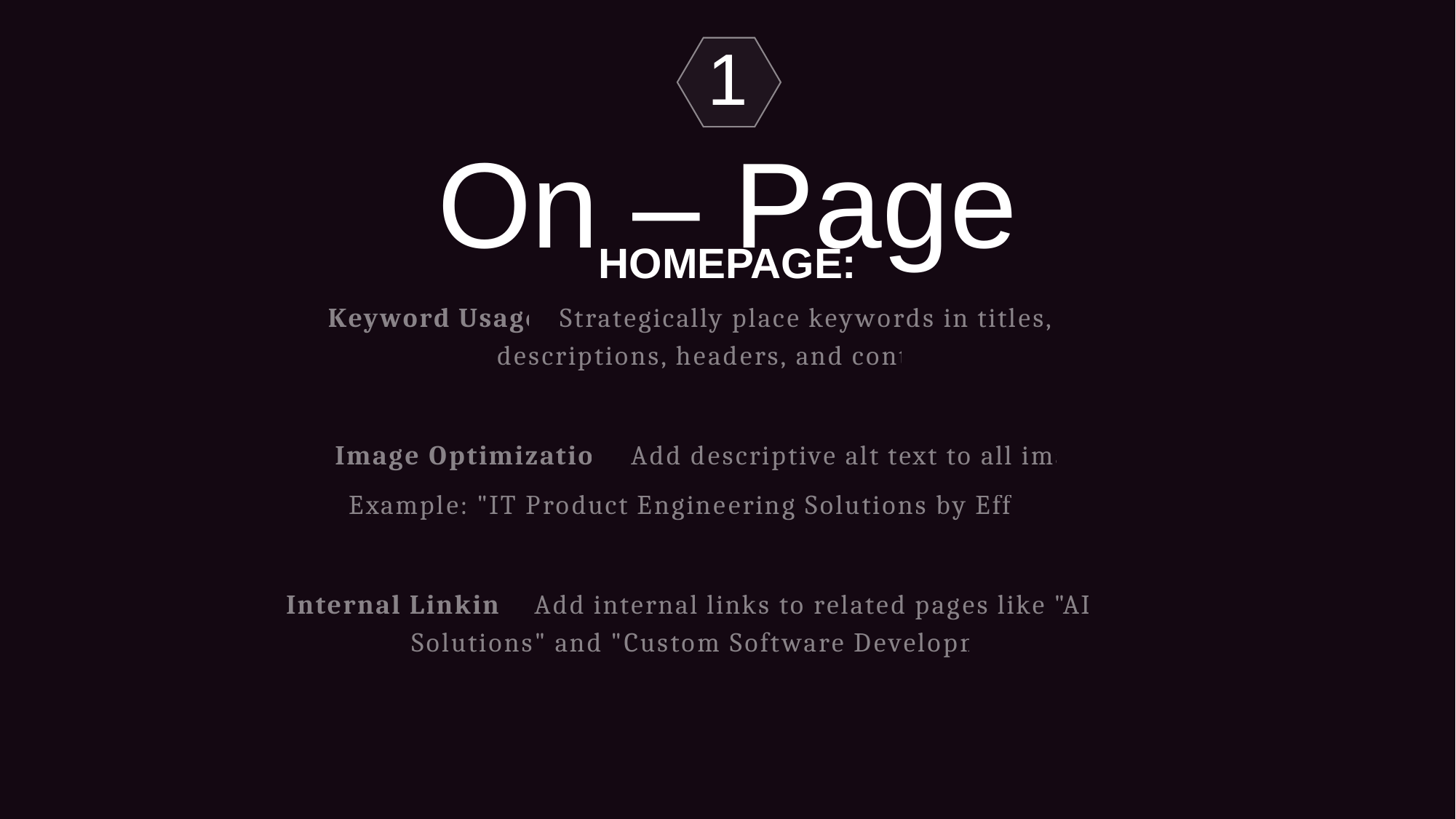

1

On – Page
HOMEPAGE:
Keyword Usage: Strategically place keywords in titles, meta descriptions, headers, and content.

Image Optimization: Add descriptive alt text to all images.
Example: "IT Product Engineering Solutions by EffiaSoft."

Internal Linking: Add internal links to related pages like "AI & ML Solutions" and "Custom Software Development."